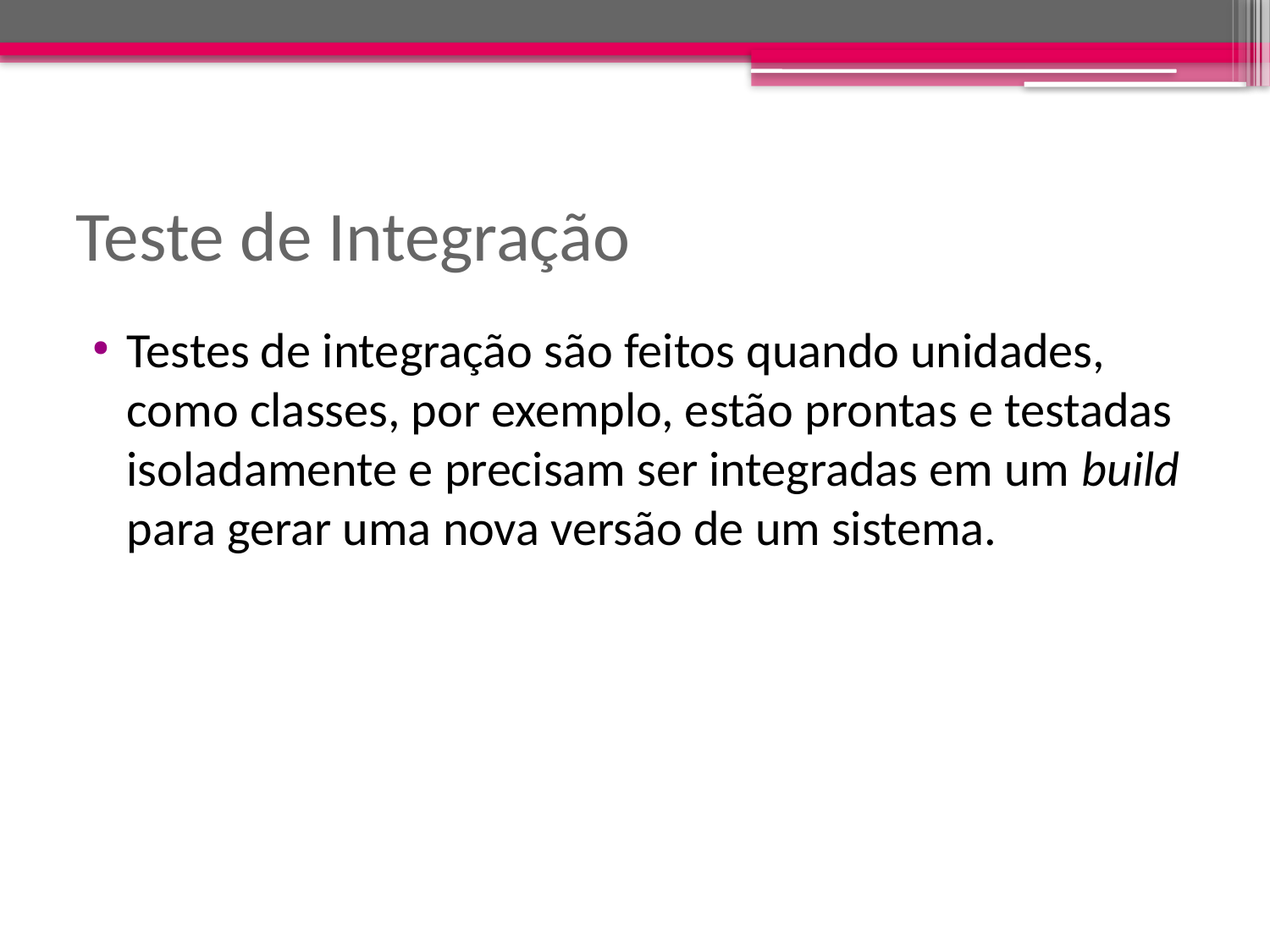

# Teste de Integração
Testes de integração são feitos quando unidades, como classes, por exemplo, estão prontas e testadas isoladamente e precisam ser integradas em um build para gerar uma nova versão de um sistema.